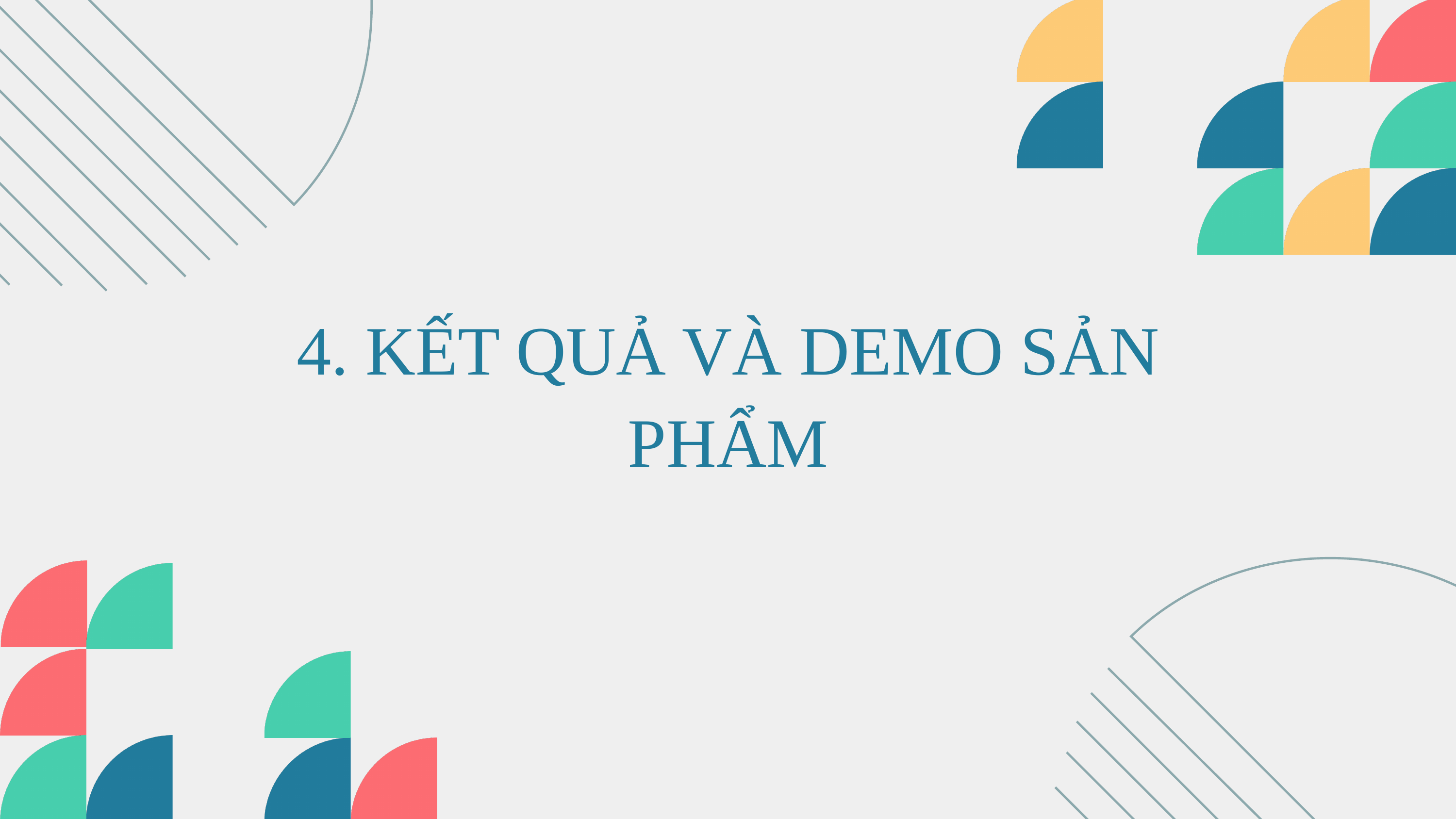

4. KẾT QUẢ VÀ DEMO SẢN PHẨM